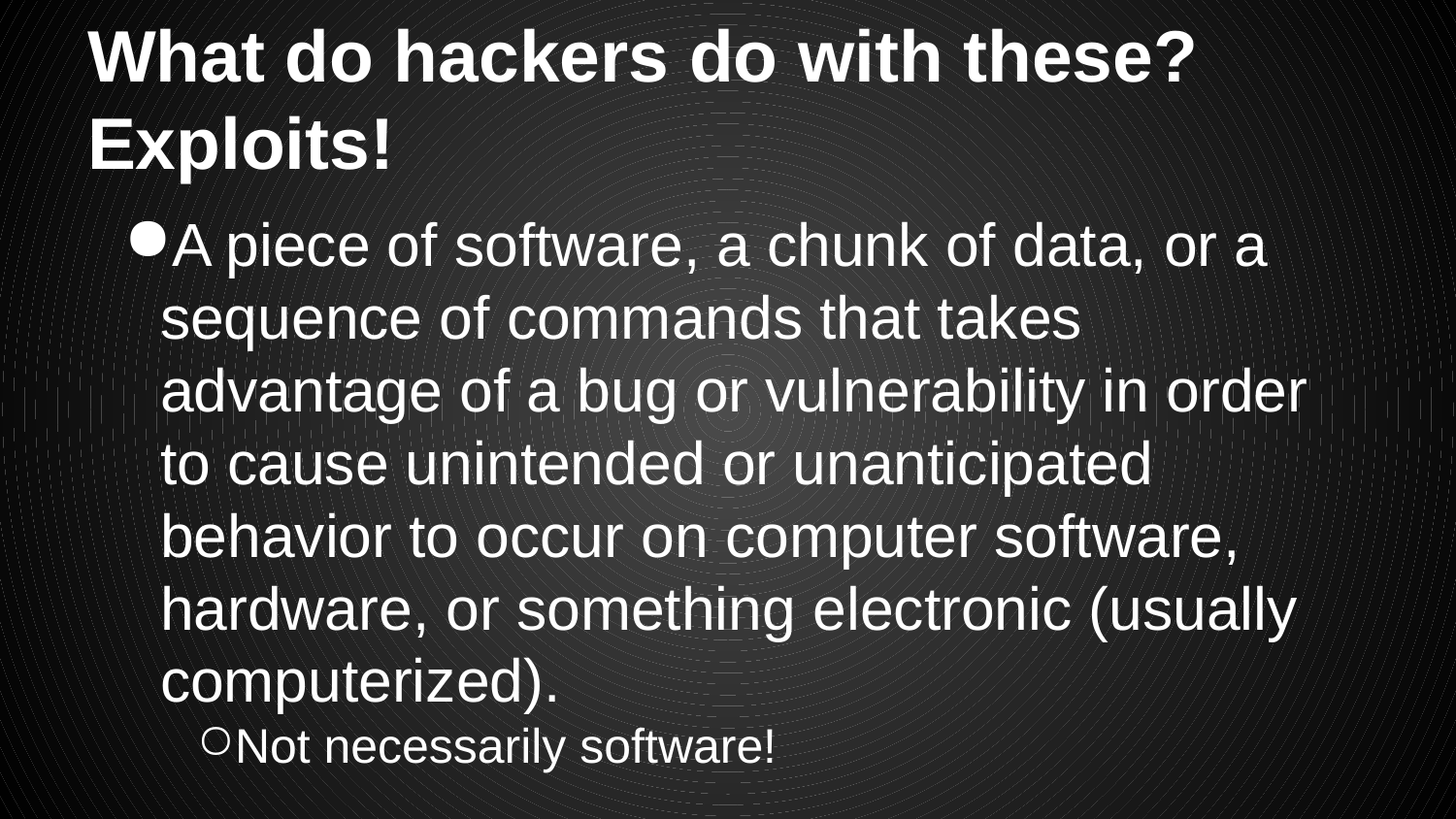

# What do hackers do with these? Exploits!
A piece of software, a chunk of data, or a sequence of commands that takes advantage of a bug or vulnerability in order to cause unintended or unanticipated behavior to occur on computer software, hardware, or something electronic (usually computerized).
Not necessarily software!